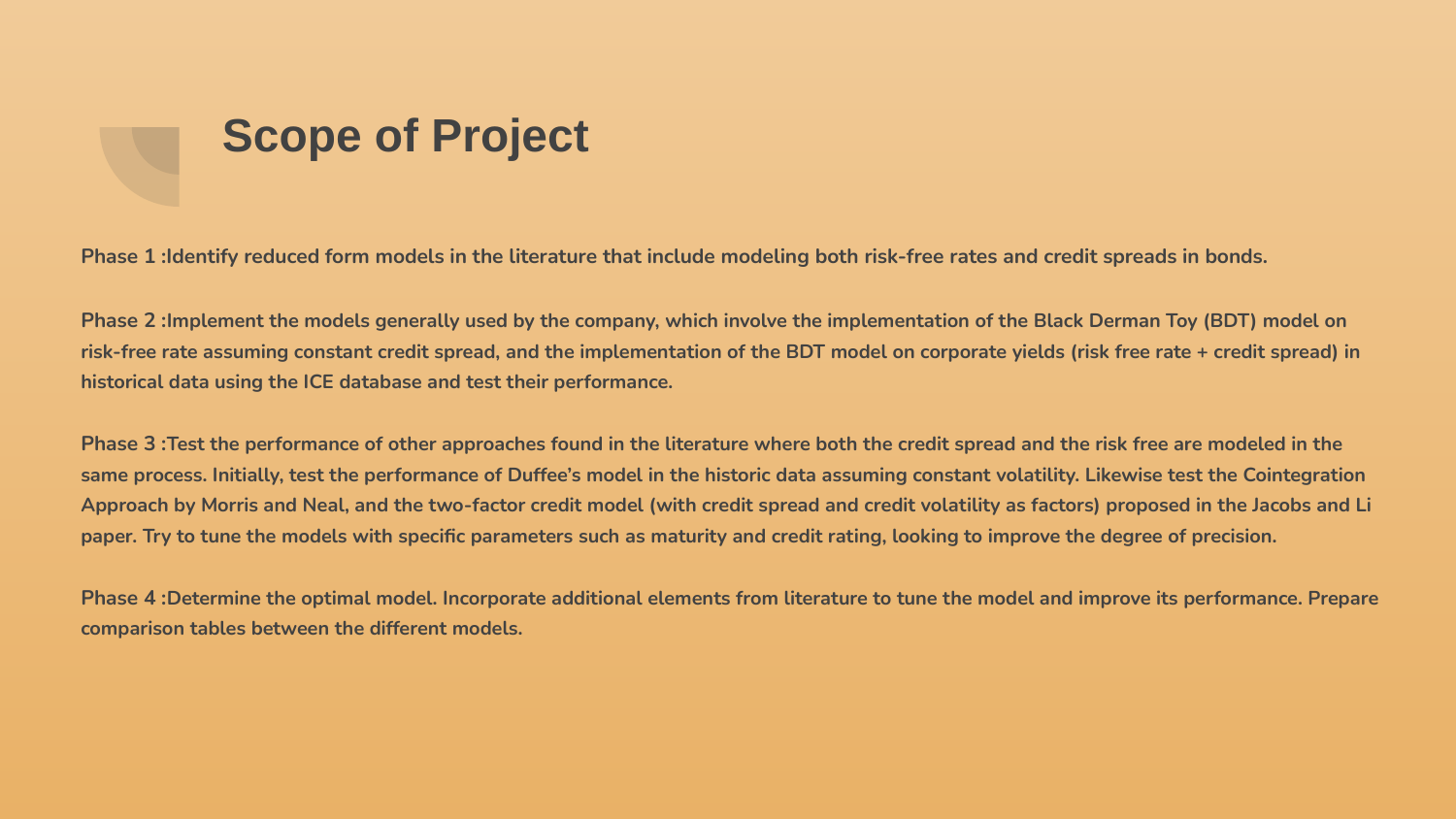

# Scope of Project
Phase 1 :Identify reduced form models in the literature that include modeling both risk-free rates and credit spreads in bonds.

Phase 2 :Implement the models generally used by the company, which involve the implementation of the Black Derman Toy (BDT) model on risk-free rate assuming constant credit spread, and the implementation of the BDT model on corporate yields (risk free rate + credit spread) in historical data using the ICE database and test their performance.

Phase 3 :Test the performance of other approaches found in the literature where both the credit spread and the risk free are modeled in the same process. Initially, test the performance of Duffee’s model in the historic data assuming constant volatility. Likewise test the Cointegration Approach by Morris and Neal, and the two-factor credit model (with credit spread and credit volatility as factors) proposed in the Jacobs and Li paper. Try to tune the models with specific parameters such as maturity and credit rating, looking to improve the degree of precision.

Phase 4 :Determine the optimal model. Incorporate additional elements from literature to tune the model and improve its performance. Prepare comparison tables between the different models.